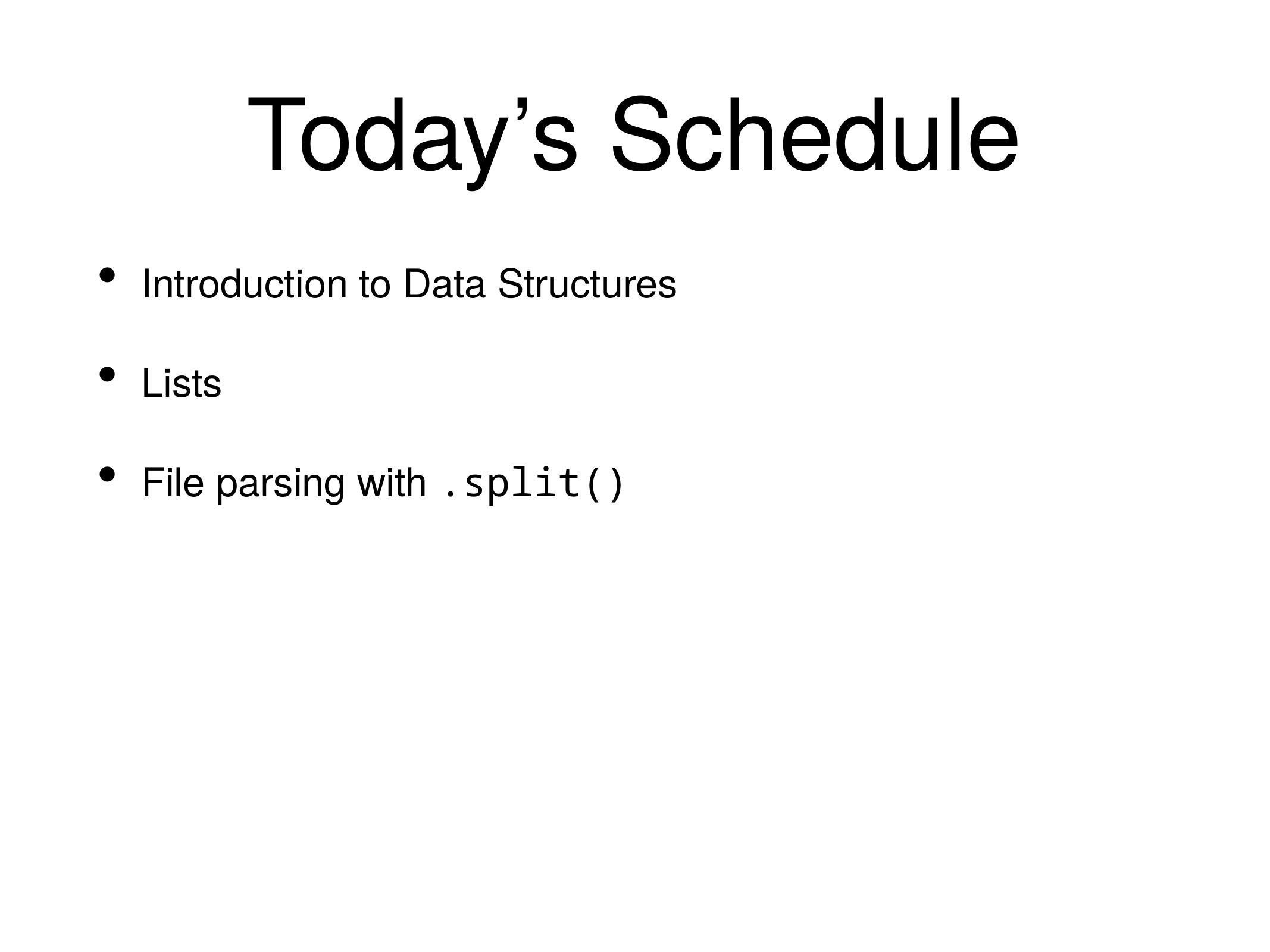

# Today’s Schedule
Introduction to Data Structures
Lists
File parsing with .split()